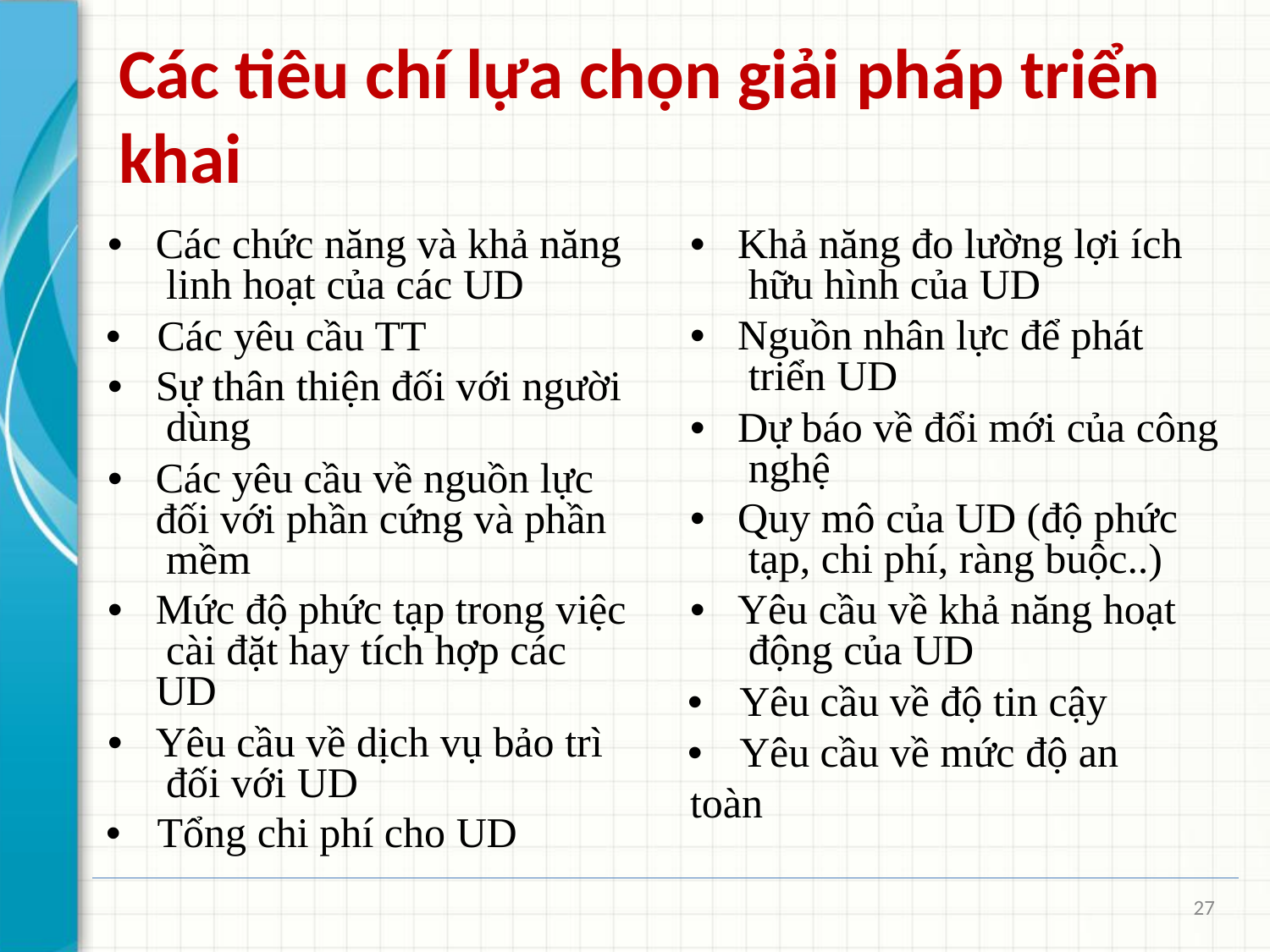

# Các tiêu chí lựa chọn giải pháp triển  khai
•	Các chức năng và khả năng  linh hoạt của các UD
•	Các yêu cầu TT
•	Sự thân thiện đối với người  dùng
•	Các yêu cầu về nguồn lực  đối với phần cứng và phần  mềm
•	Mức độ phức tạp trong việc  cài đặt hay tích hợp các UD
•	Yêu cầu về dịch vụ bảo trì  đối với UD
•	Tổng chi phí cho UD
•	Khả năng đo lường lợi ích  hữu hình của UD
•	Nguồn nhân lực để phát  triển UD
•	Dự báo về đổi mới của công  nghệ
•	Quy mô của UD (độ phức  tạp, chi phí, ràng buộc..)
•	Yêu cầu về khả năng hoạt  động của UD
•	Yêu cầu về độ tin cậy
•	Yêu cầu về mức độ an toàn

27